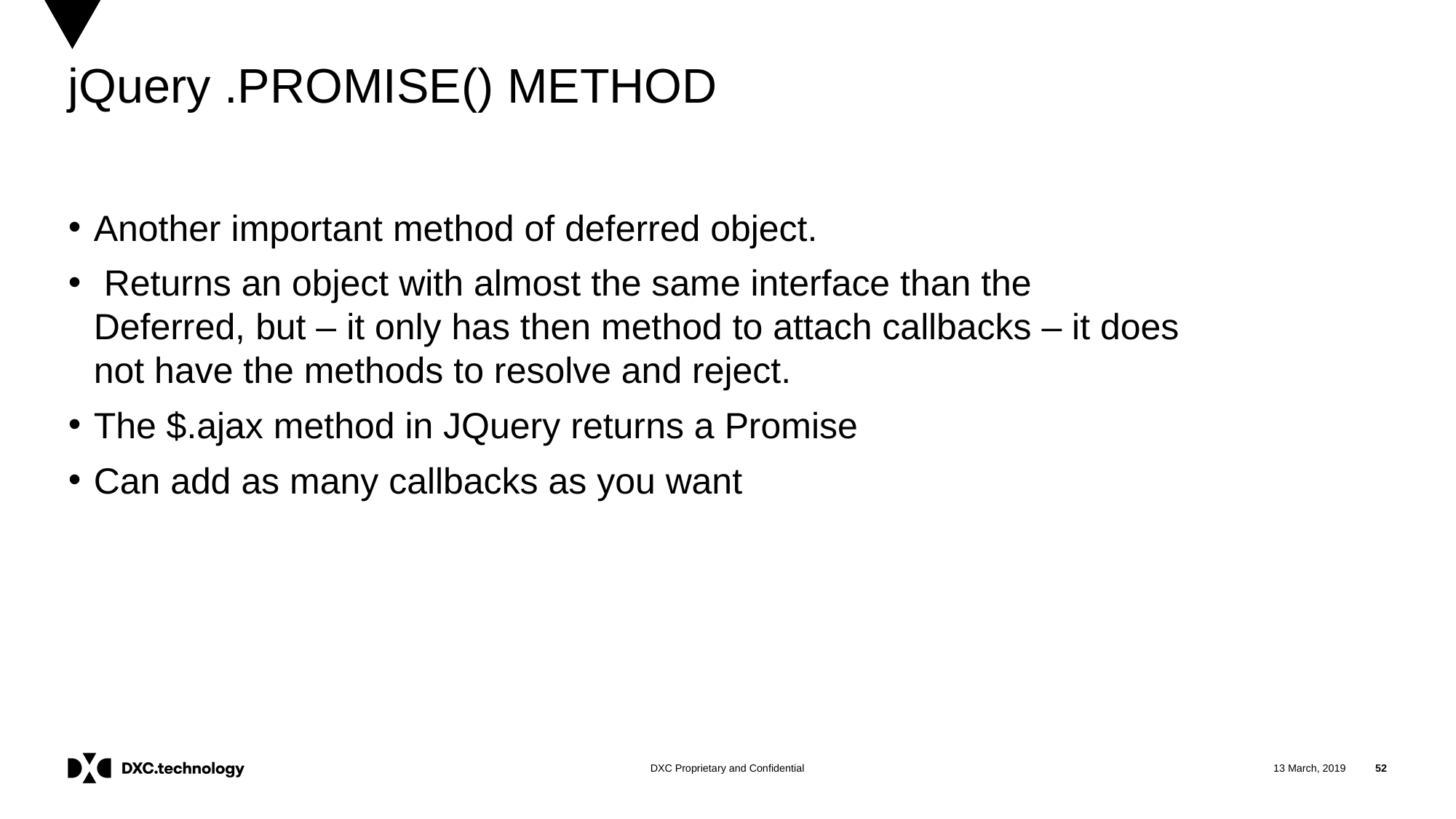

# jQuery .PROMISE() METHOD
Another important method of deferred object.
 Returns an object with almost the same interface than the Deferred, but – it only has then method to attach callbacks – it does not have the methods to resolve and reject.
The $.ajax method in JQuery returns a Promise
Can add as many callbacks as you want